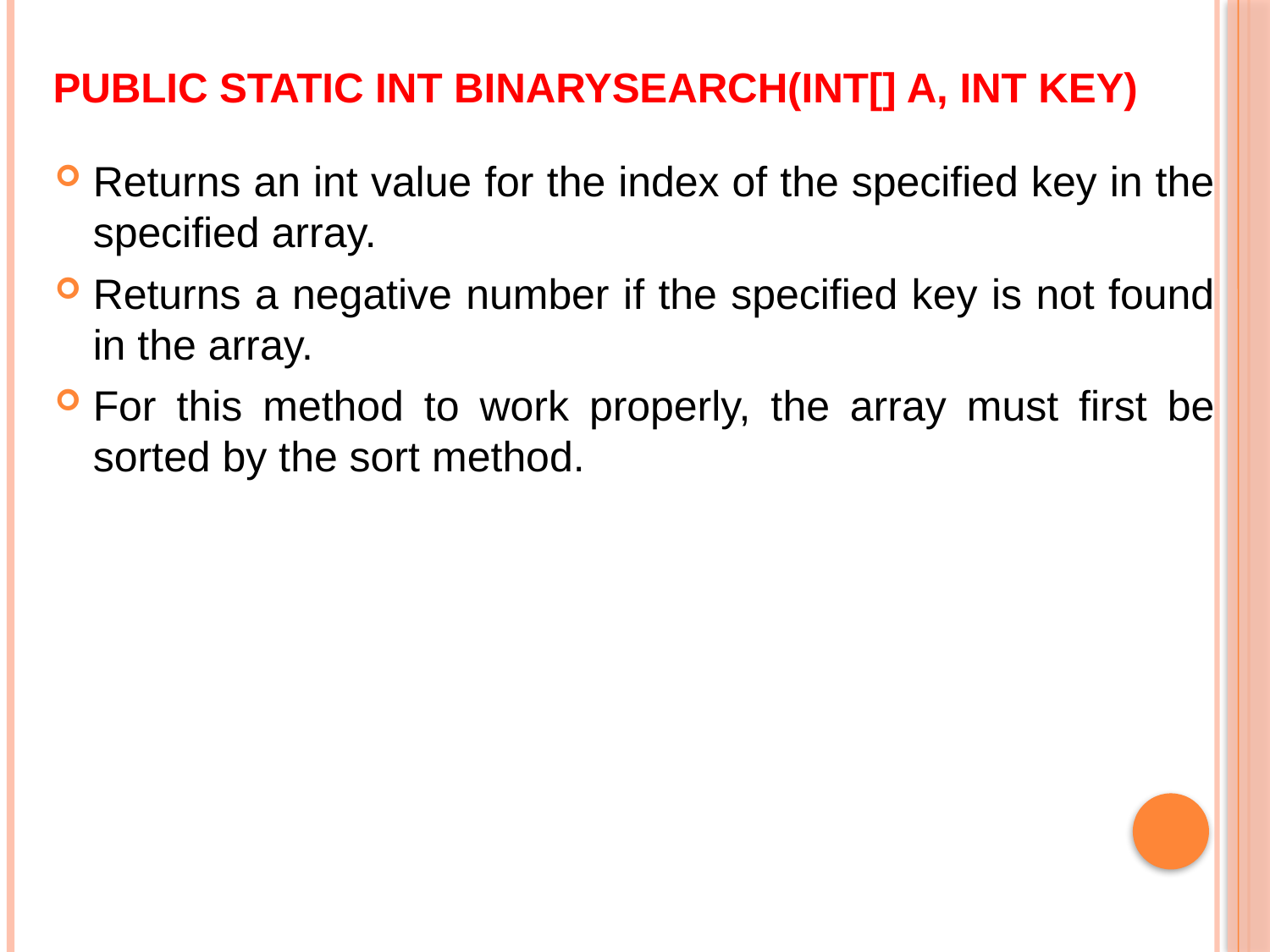

# public static int binarySearch(int[] a, int key)
Returns an int value for the index of the specified key in the specified array.
Returns a negative number if the specified key is not found in the array.
For this method to work properly, the array must first be sorted by the sort method.